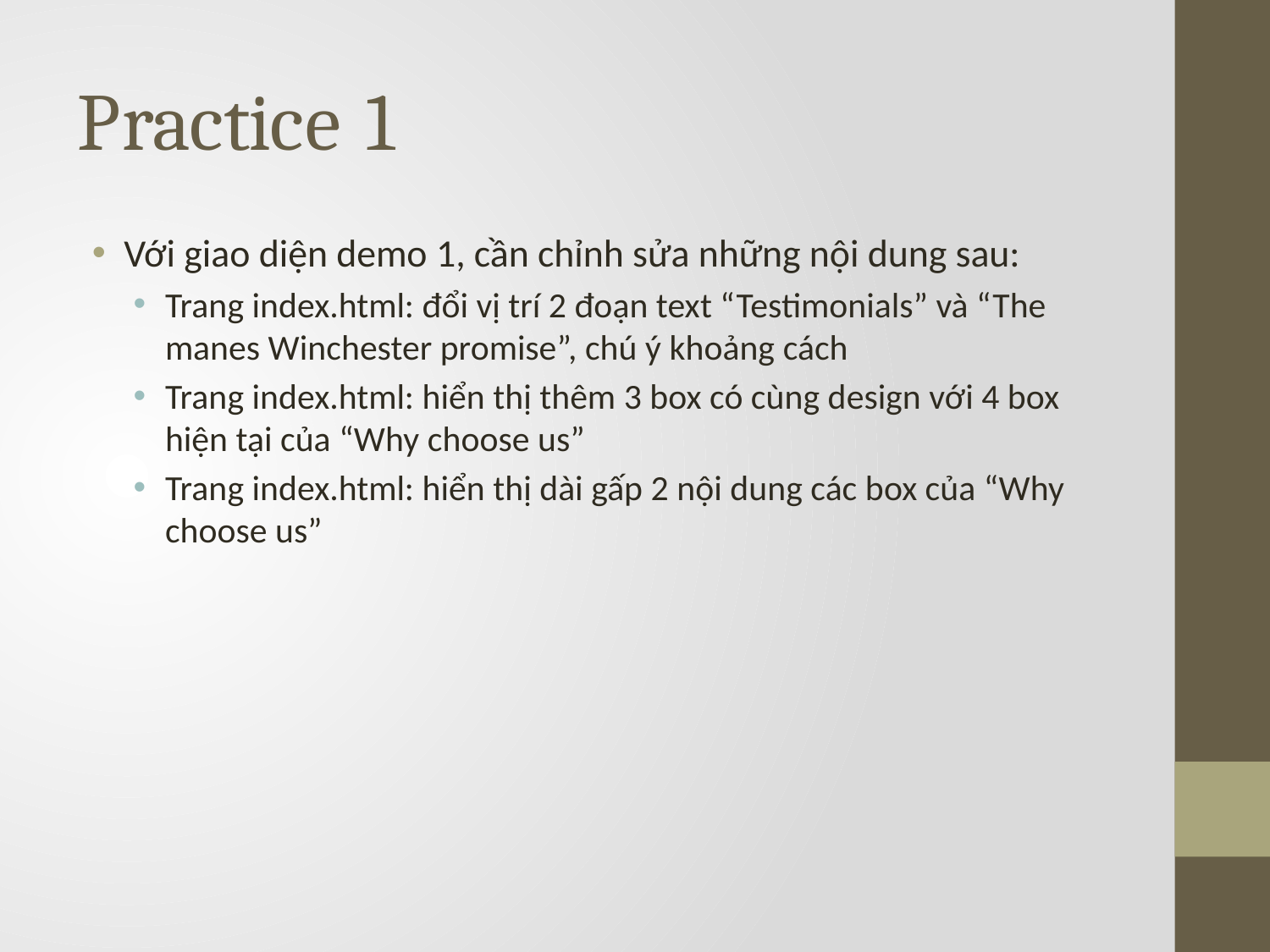

# Practice 1
Với giao diện demo 1, cần chỉnh sửa những nội dung sau:
Trang index.html: đổi vị trí 2 đoạn text “Testimonials” và “The manes Winchester promise”, chú ý khoảng cách
Trang index.html: hiển thị thêm 3 box có cùng design với 4 box hiện tại của “Why choose us”
Trang index.html: hiển thị dài gấp 2 nội dung các box của “Why choose us”